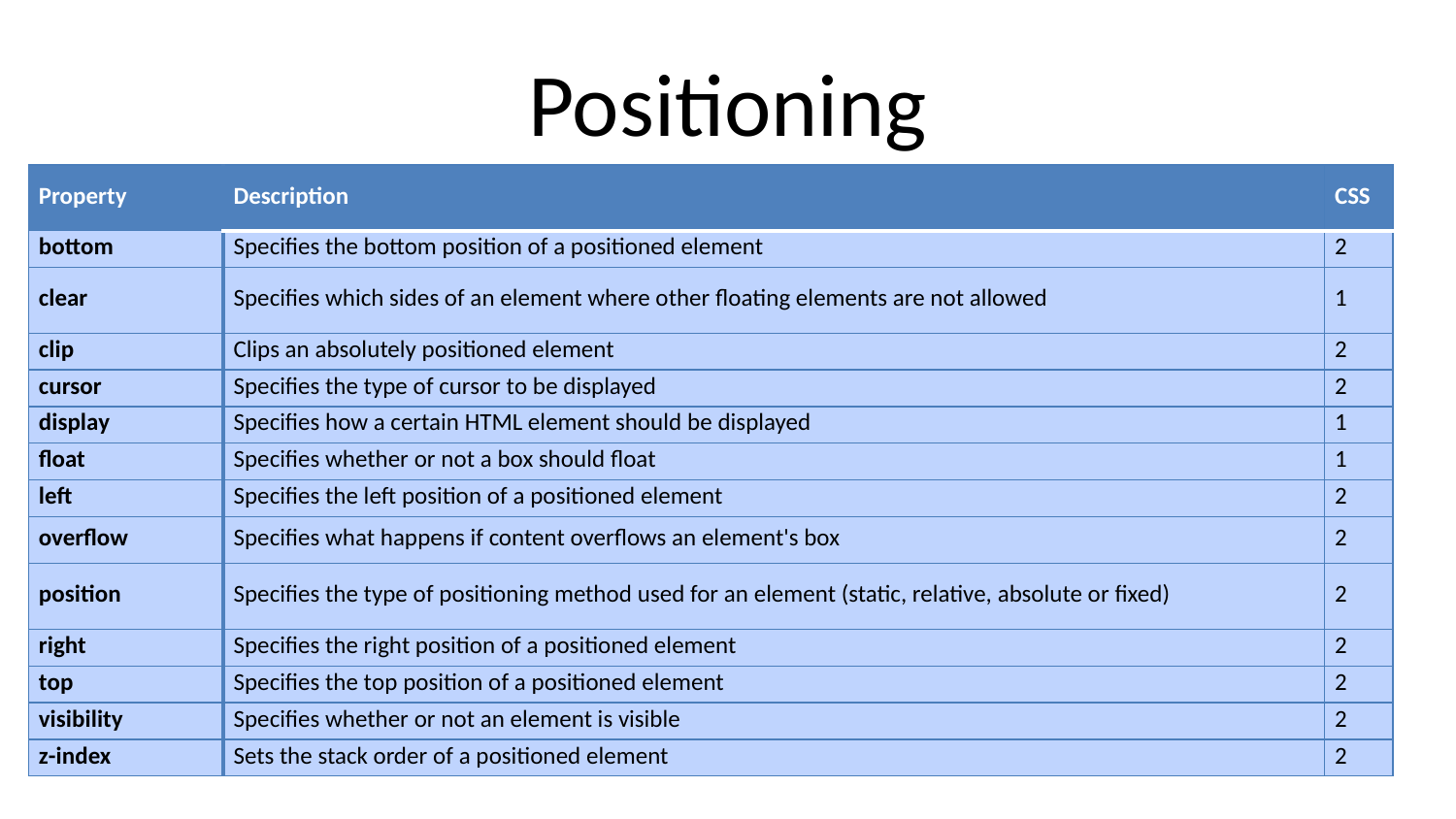

# Positioning
| Property | Description | CSS |
| --- | --- | --- |
| bottom | Specifies the bottom position of a positioned element | 2 |
| clear | Specifies which sides of an element where other floating elements are not allowed | 1 |
| clip | Clips an absolutely positioned element | 2 |
| cursor | Specifies the type of cursor to be displayed | 2 |
| display | Specifies how a certain HTML element should be displayed | 1 |
| float | Specifies whether or not a box should float | 1 |
| left | Specifies the left position of a positioned element | 2 |
| overflow | Specifies what happens if content overflows an element's box | 2 |
| position | Specifies the type of positioning method used for an element (static, relative, absolute or fixed) | 2 |
| right | Specifies the right position of a positioned element | 2 |
| top | Specifies the top position of a positioned element | 2 |
| visibility | Specifies whether or not an element is visible | 2 |
| z-index | Sets the stack order of a positioned element | 2 |